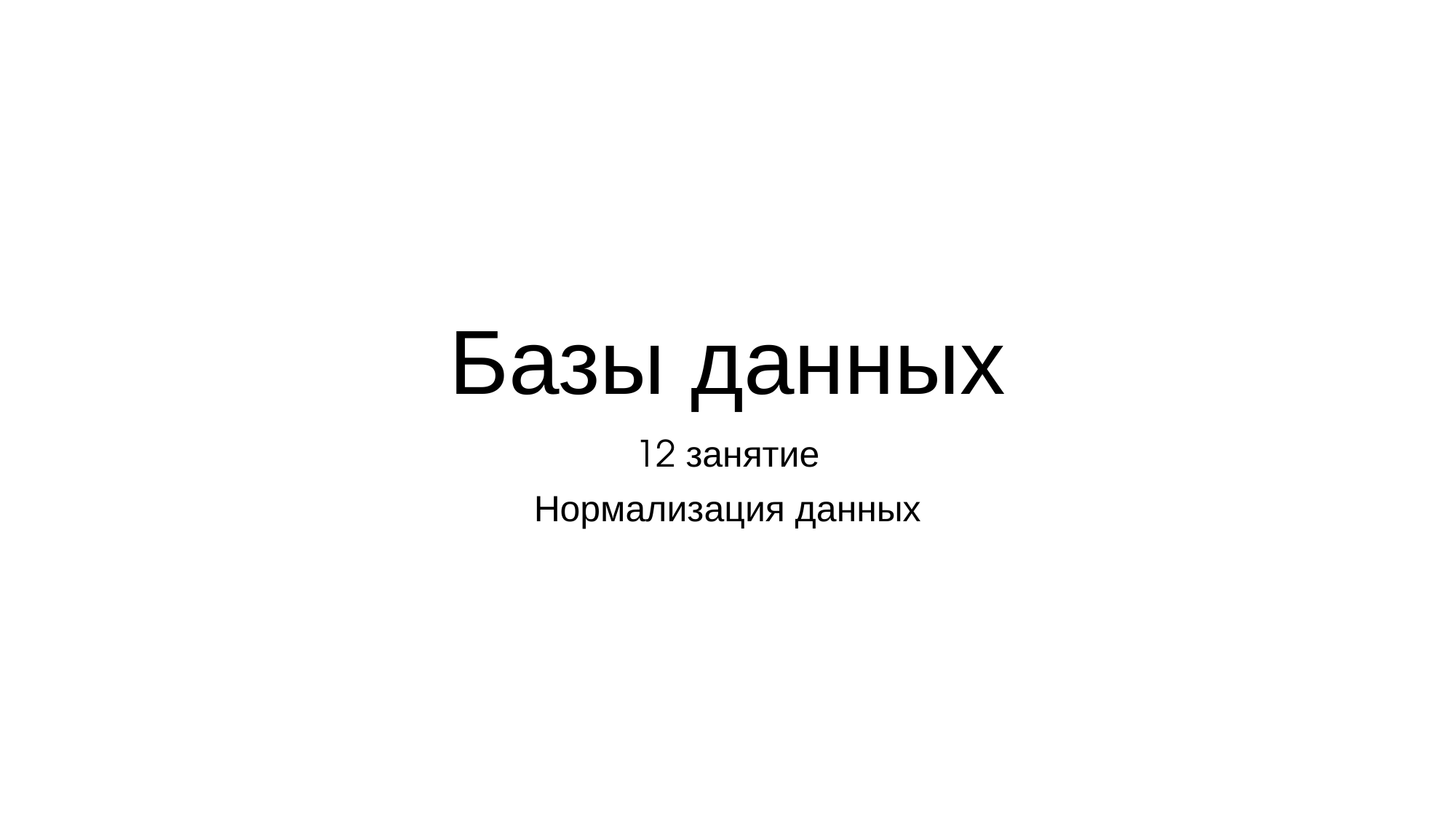

# Базы данных
12 занятие
Нормализация данных